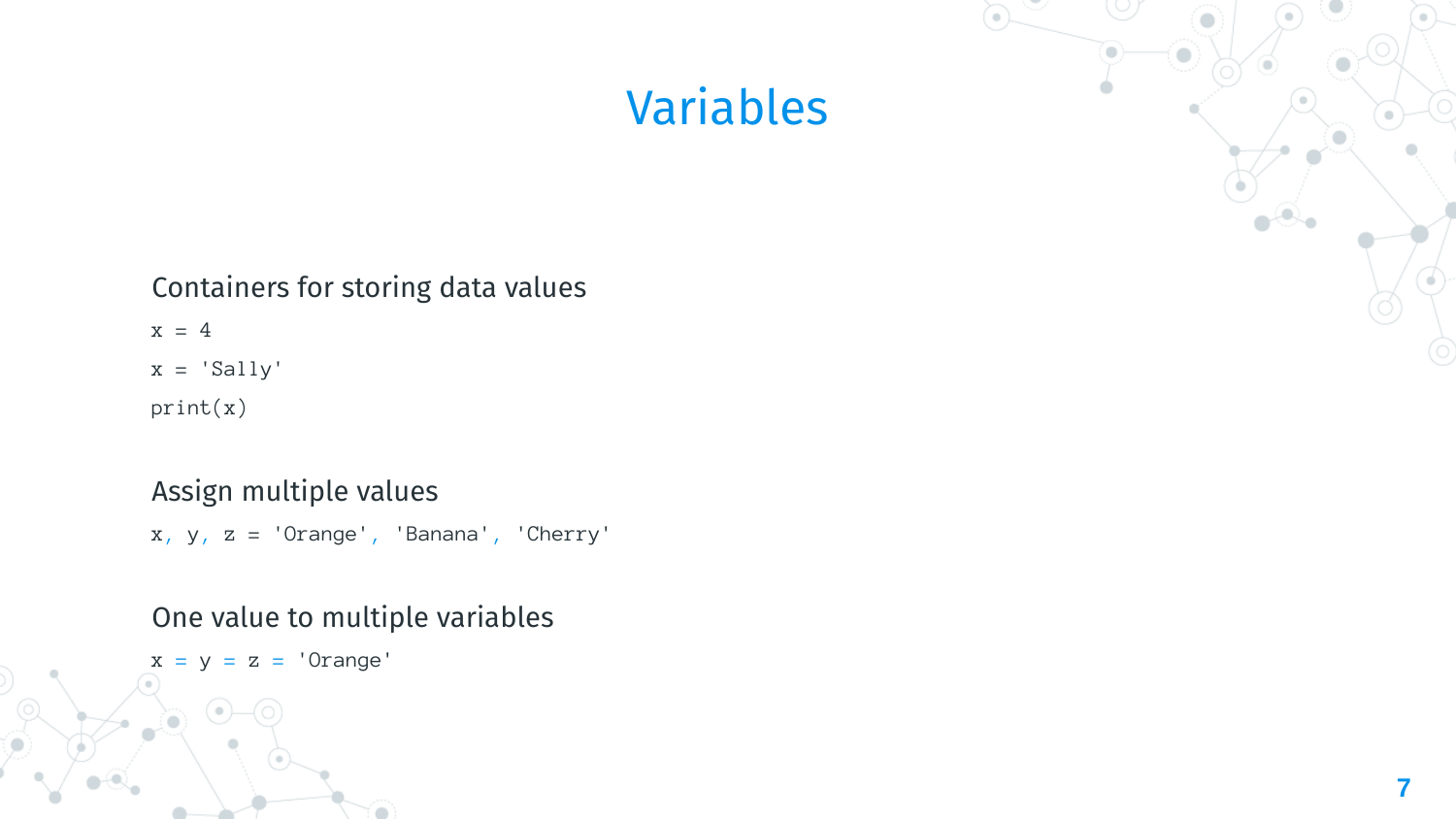

# Variables
Containers for storing data values
x = 4
x = 'Sally'
print(x)

Assign multiple values
x, y, z = 'Orange', 'Banana', 'Cherry'

One value to multiple variables
x = y = z = 'Orange'
7